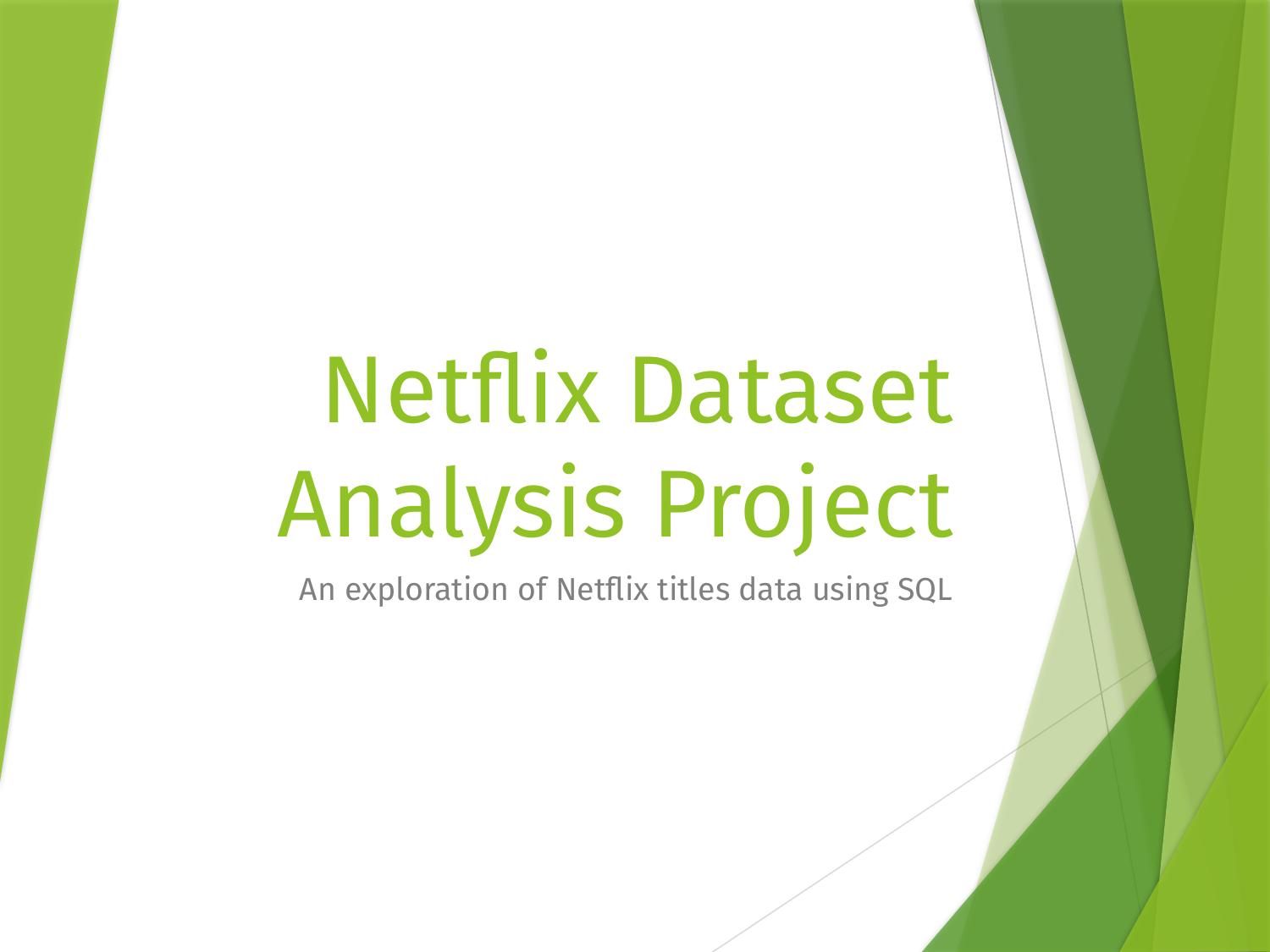

# Netflix Dataset Analysis Project
An exploration of Netflix titles data using SQL